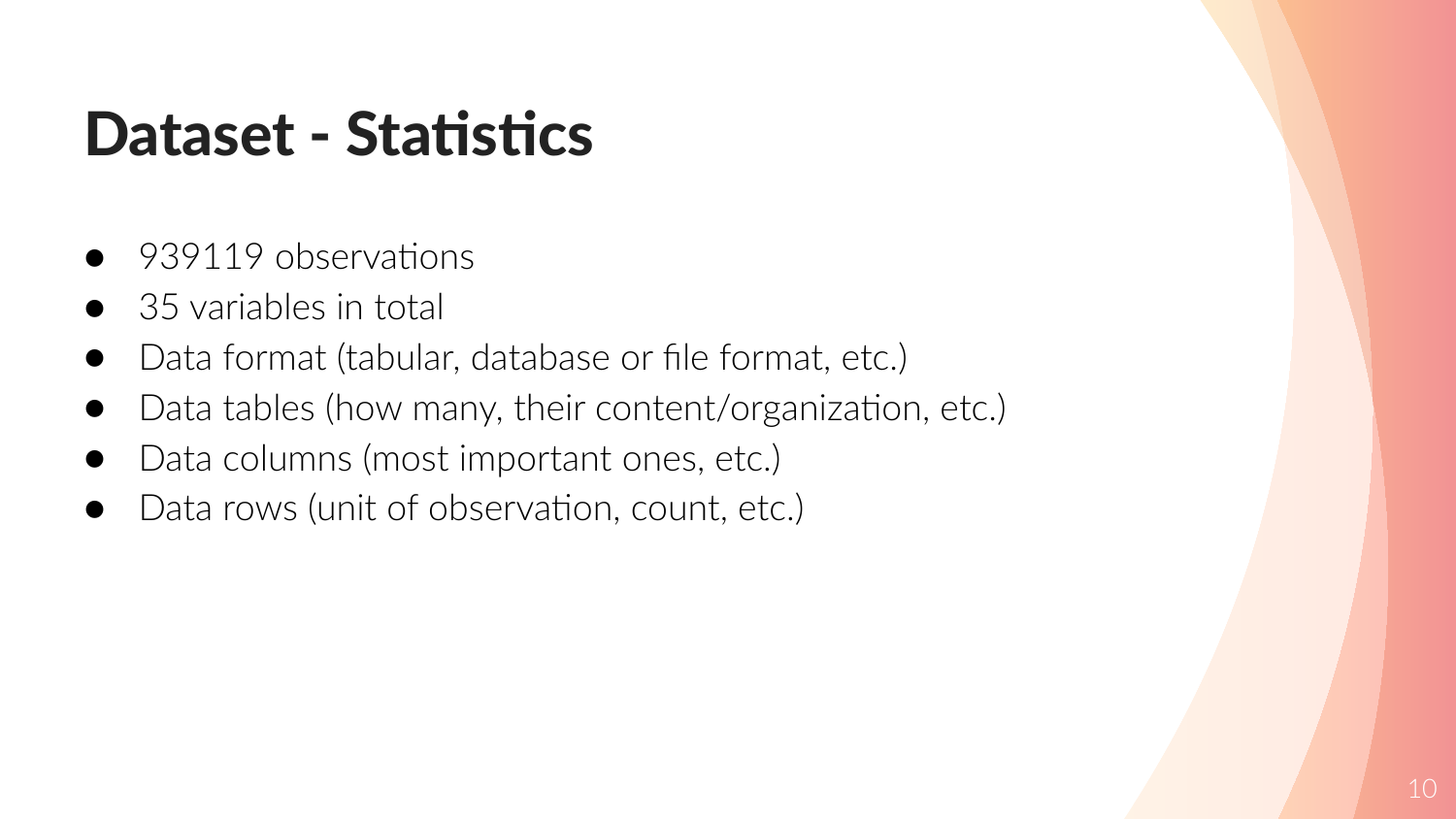

# Dataset - Statistics

939119 observations
35 variables in total
Data format (tabular, database or file format, etc.)
Data tables (how many, their content/organization, etc.)
Data columns (most important ones, etc.)
Data rows (unit of observation, count, etc.)

10